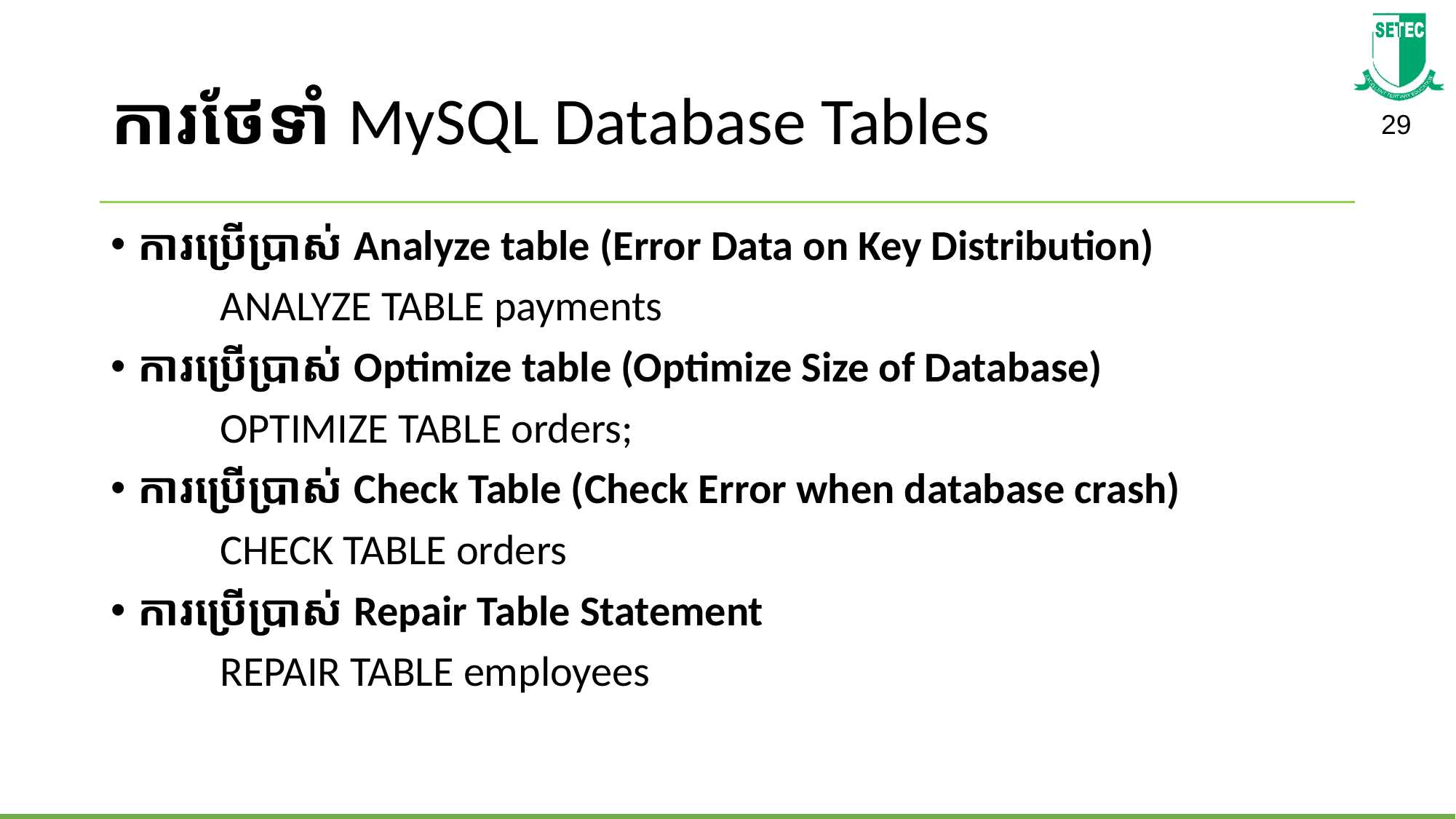

# ការថែទាំ MySQL Database Tables
ការប្រើប្រាស់ Analyze table (Error Data on Key Distribution)
	ANALYZE TABLE payments
ការប្រើប្រាស់ Optimize table (Optimize Size of Database)
	OPTIMIZE TABLE orders;
ការប្រើប្រាស់ Check Table (Check Error when database crash)
	CHECK TABLE orders
ការ​ប្រើប្រាស់​ Repair Table Statement
	REPAIR TABLE employees